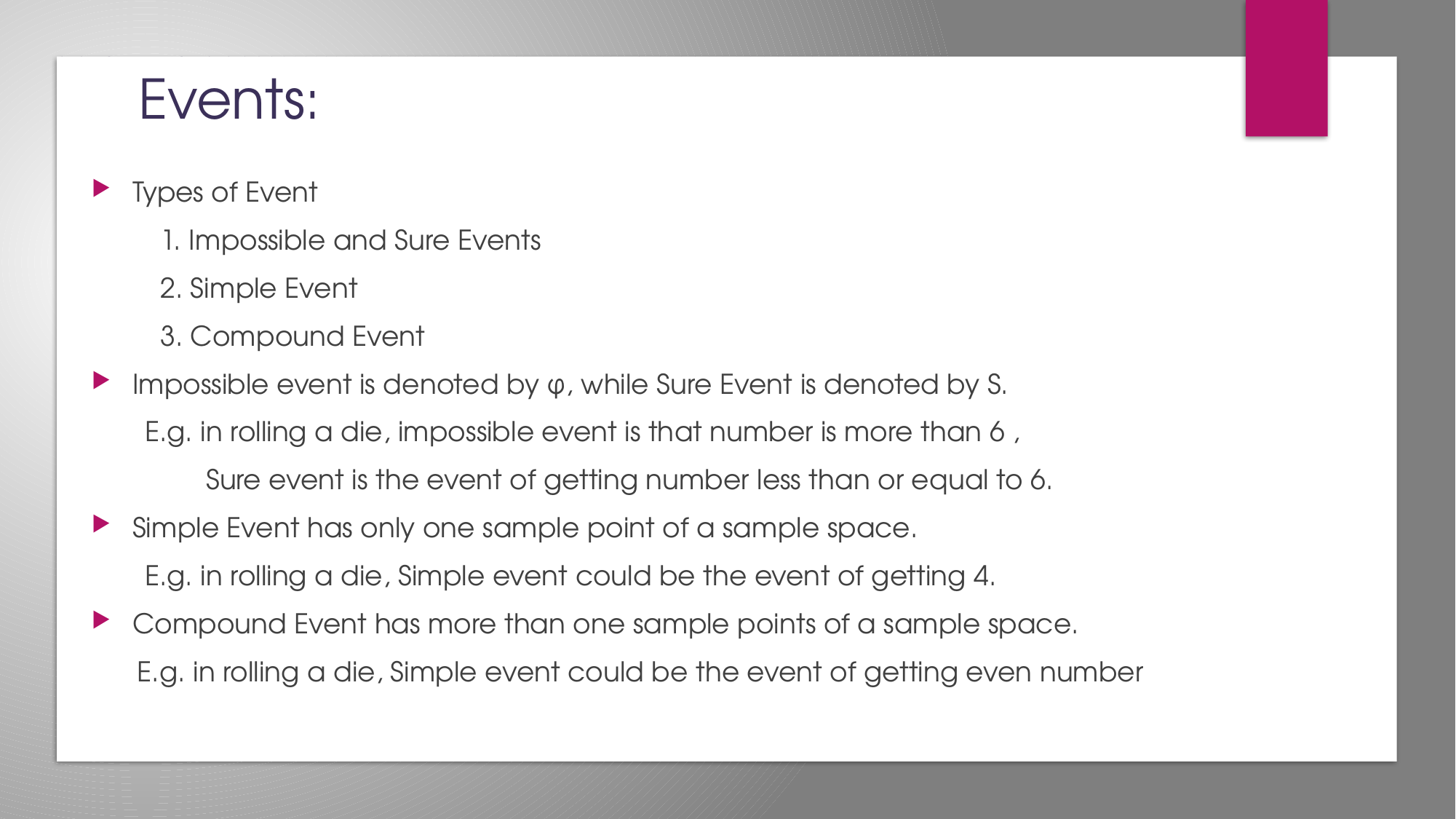

# Events:

Types of Event
         1. Impossible and Sure Events
         2. Simple Event
         3. Compound Event
Impossible event is denoted by φ, while Sure Event is denoted by S.
       E.g. in rolling a die, impossible event is that number is more than 6 ,
               Sure event is the event of getting number less than or equal to 6.
Simple Event has only one sample point of a sample space.
       E.g. in rolling a die, Simple event could be the event of getting 4.
Compound Event has more than one sample points of a sample space.
      E.g. in rolling a die, Simple event could be the event of getting even number